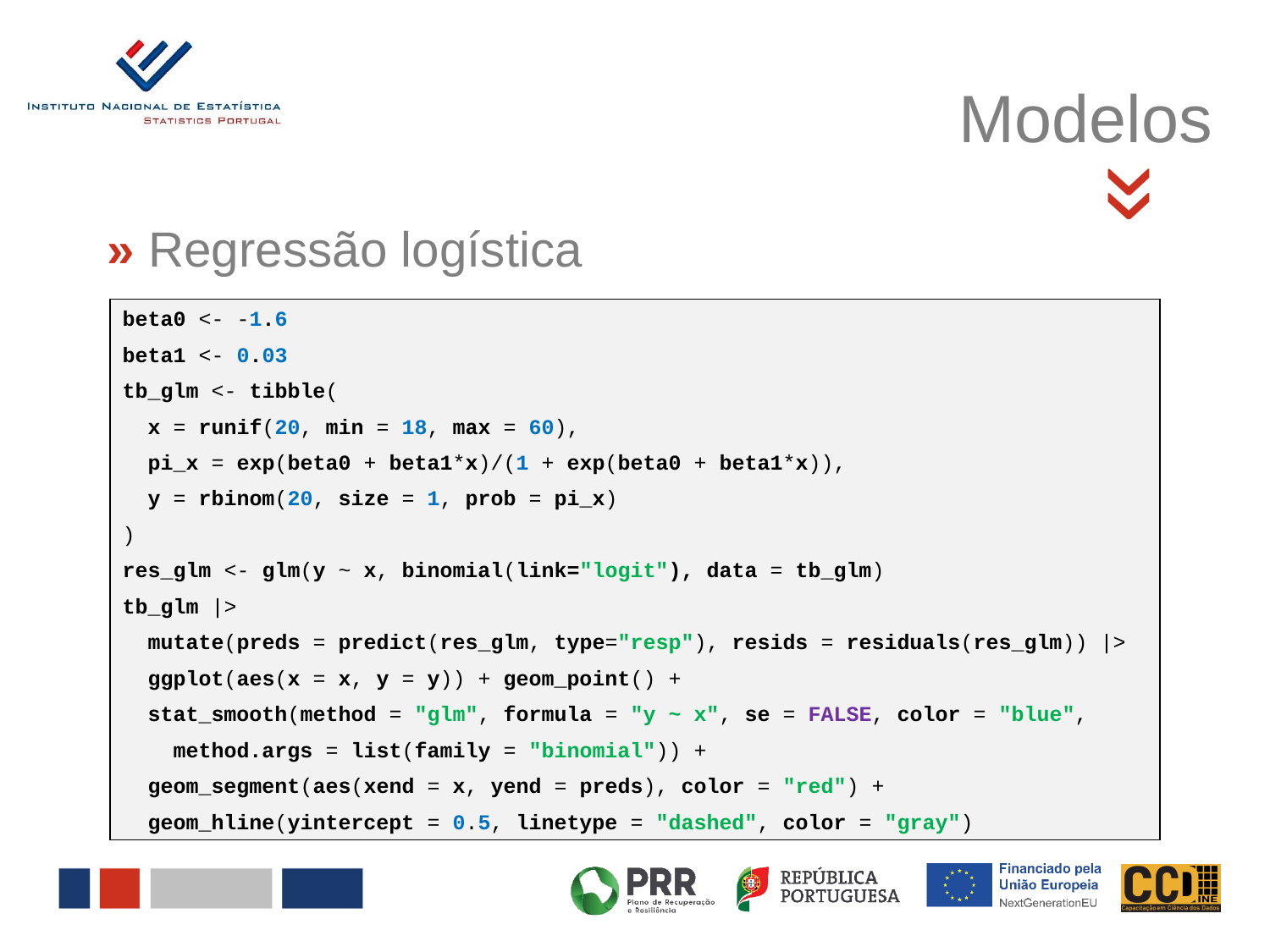

Modelos
«
» Regressão logística
beta0 <- -1.6
beta1 <- 0.03
tb_glm <- tibble(
  x = runif(20, min = 18, max = 60),
  pi_x = exp(beta0 + beta1*x)/(1 + exp(beta0 + beta1*x)),
  y = rbinom(20, size = 1, prob = pi_x)
)
res_glm <- glm(y ~ x, binomial(link="logit"), data = tb_glm)
tb_glm |>
  mutate(preds = predict(res_glm, type="resp"), resids = residuals(res_glm)) |>
  ggplot(aes(x = x, y = y)) + geom_point() +
  stat_smooth(method = "glm", formula = "y ~ x", se = FALSE, color = "blue",
    method.args = list(family = "binomial")) +
  geom_segment(aes(xend = x, yend = preds), color = "red") +
  geom_hline(yintercept = 0.5, linetype = "dashed", color = "gray")